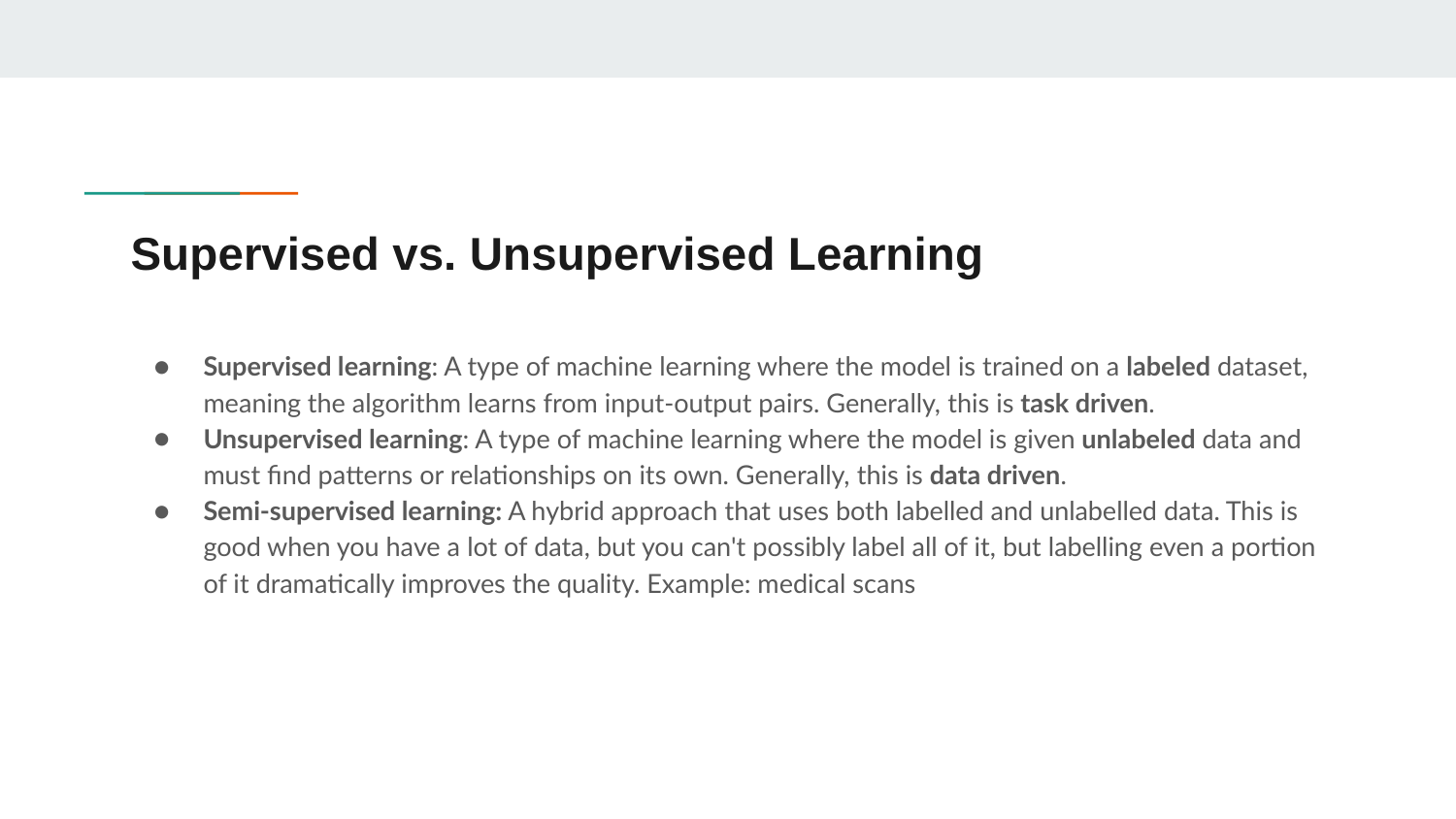

# Supervised vs. Unsupervised Learning
Supervised learning: A type of machine learning where the model is trained on a labeled dataset, meaning the algorithm learns from input-output pairs. Generally, this is task driven.
Unsupervised learning: A type of machine learning where the model is given unlabeled data and must find patterns or relationships on its own. Generally, this is data driven.
Semi-supervised learning: A hybrid approach that uses both labelled and unlabelled data. This is good when you have a lot of data, but you can't possibly label all of it, but labelling even a portion of it dramatically improves the quality. Example: medical scans